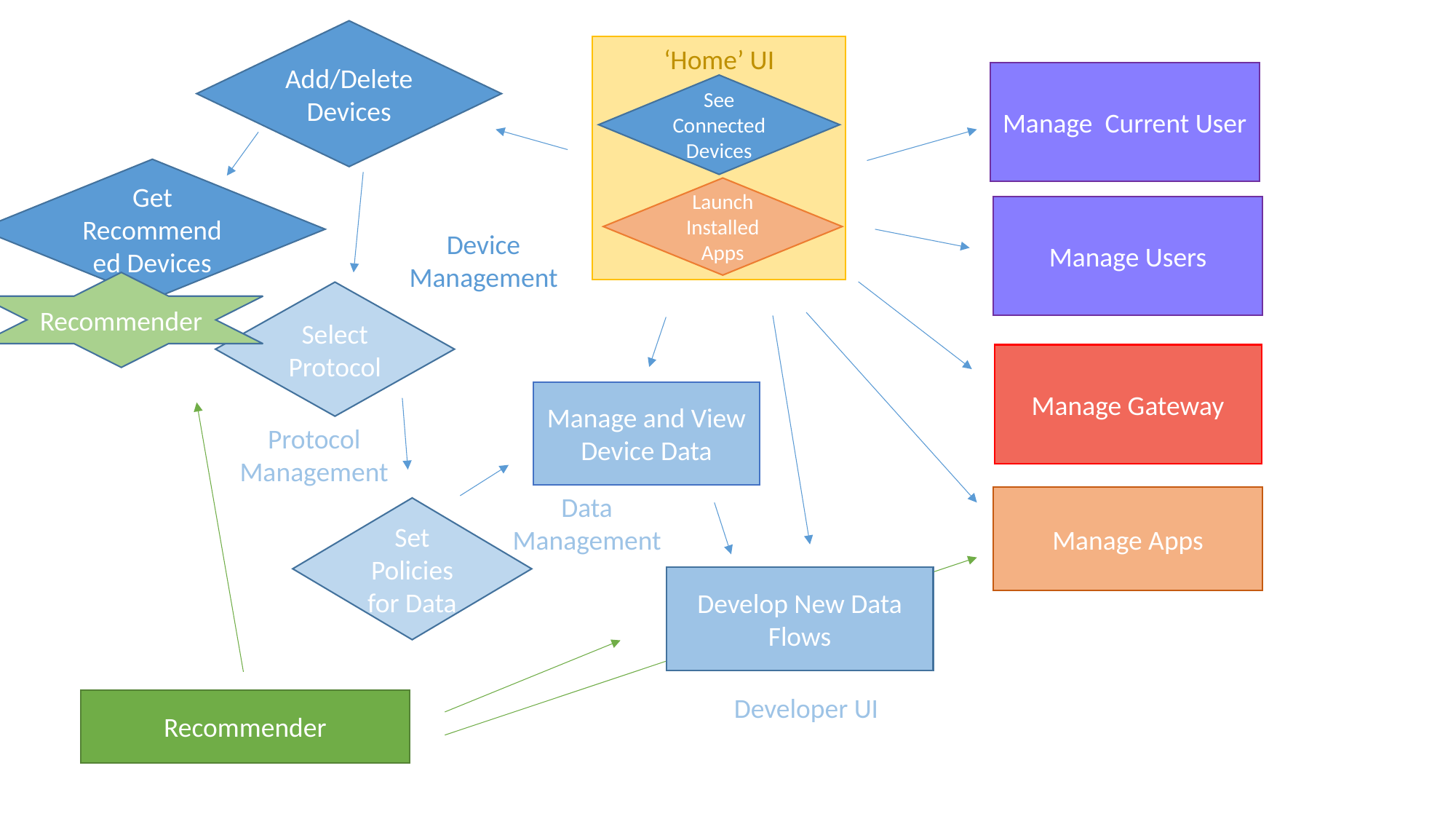

Add/Delete Devices
‘Home’ UI
Manage  Current User
See Connected Devices
Get Recommended Devices
Launch Installed Apps
Manage Users
Device Management
Recommender
Select Protocol
Manage Gateway
Manage and View Device Data
Protocol Management
Data
Management
Manage Apps
Set Policies for Data
Develop New Data Flows
Developer UI
Recommender